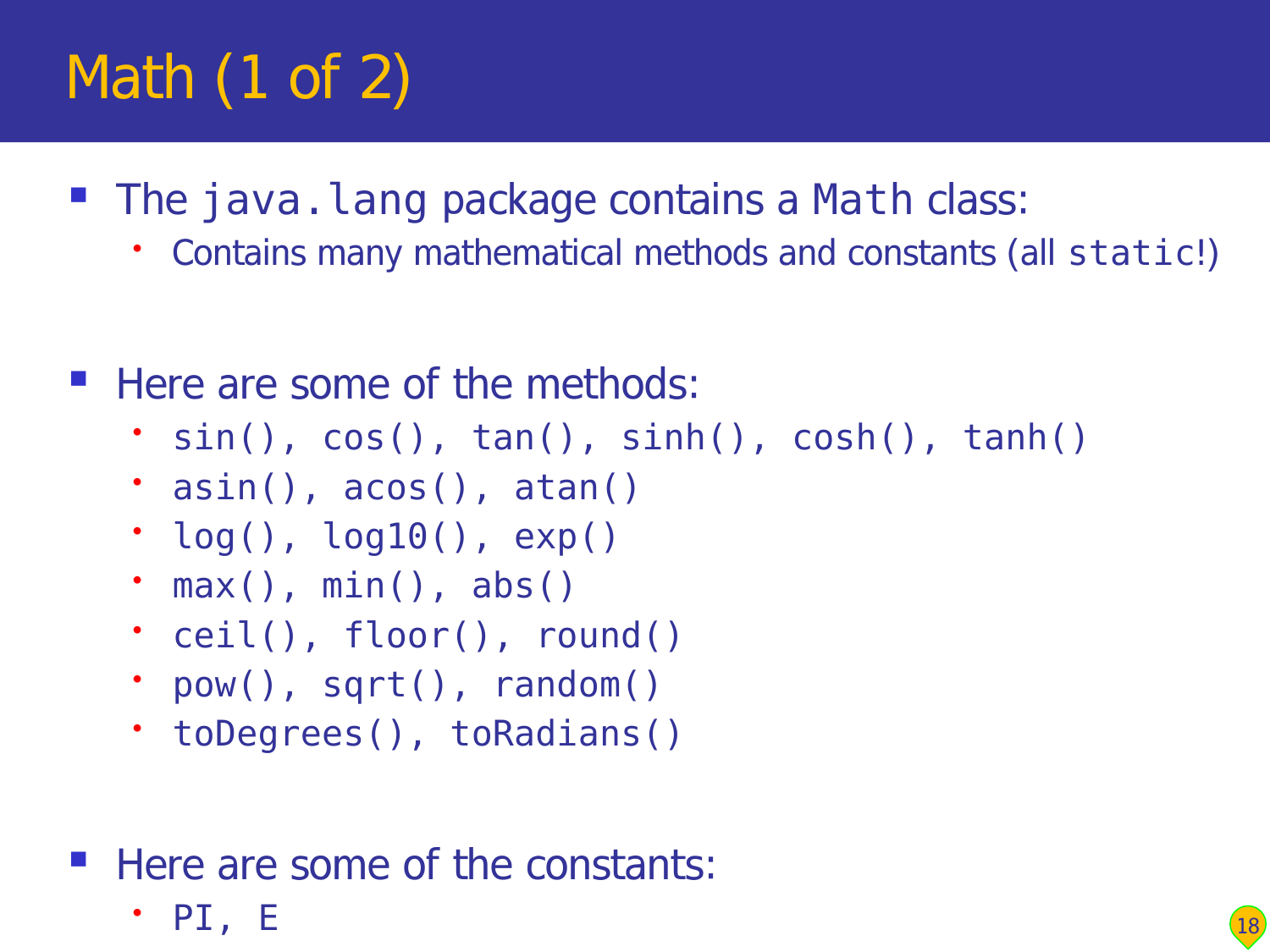

# Math (1 of 2)
The java.lang package contains a Math class:
Contains many mathematical methods and constants (all static!)

Here are some of the methods:
sin(), cos(), tan(), sinh(), cosh(), tanh()
asin(), acos(), atan()
log(), log10(), exp()
max(), min(), abs()
ceil(), floor(), round()
pow(), sqrt(), random()
toDegrees(), toRadians()

Here are some of the constants:
PI, E
18